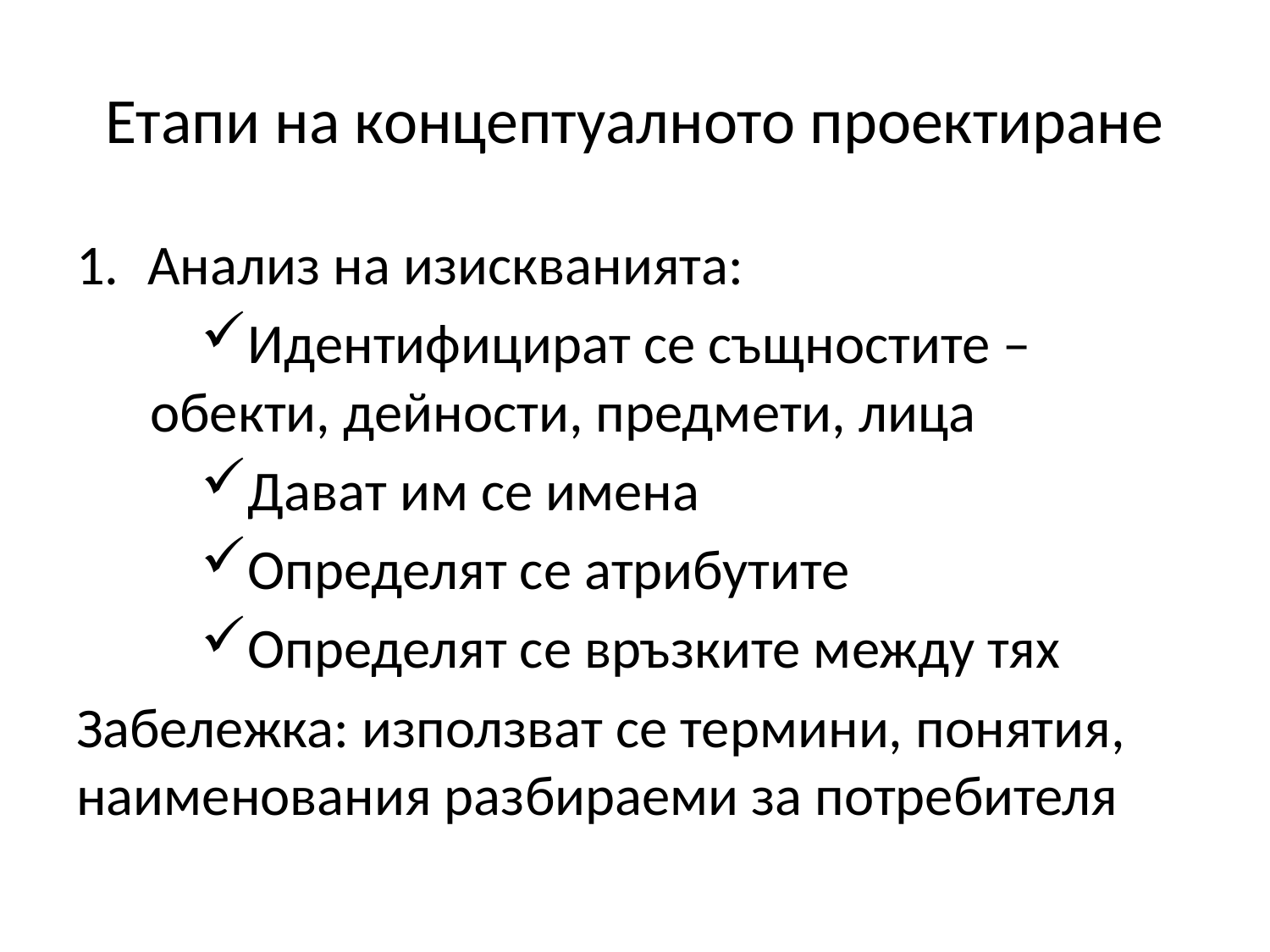

# Етапи на концептуалното проектиране
Анализ на изискванията:
Идентифицират се същностите – обекти, дейности, предмети, лица
Дават им се имена
Определят се атрибутите
Определят се връзките между тях
Забележка: използват се термини, понятия, наименования разбираеми за потребителя